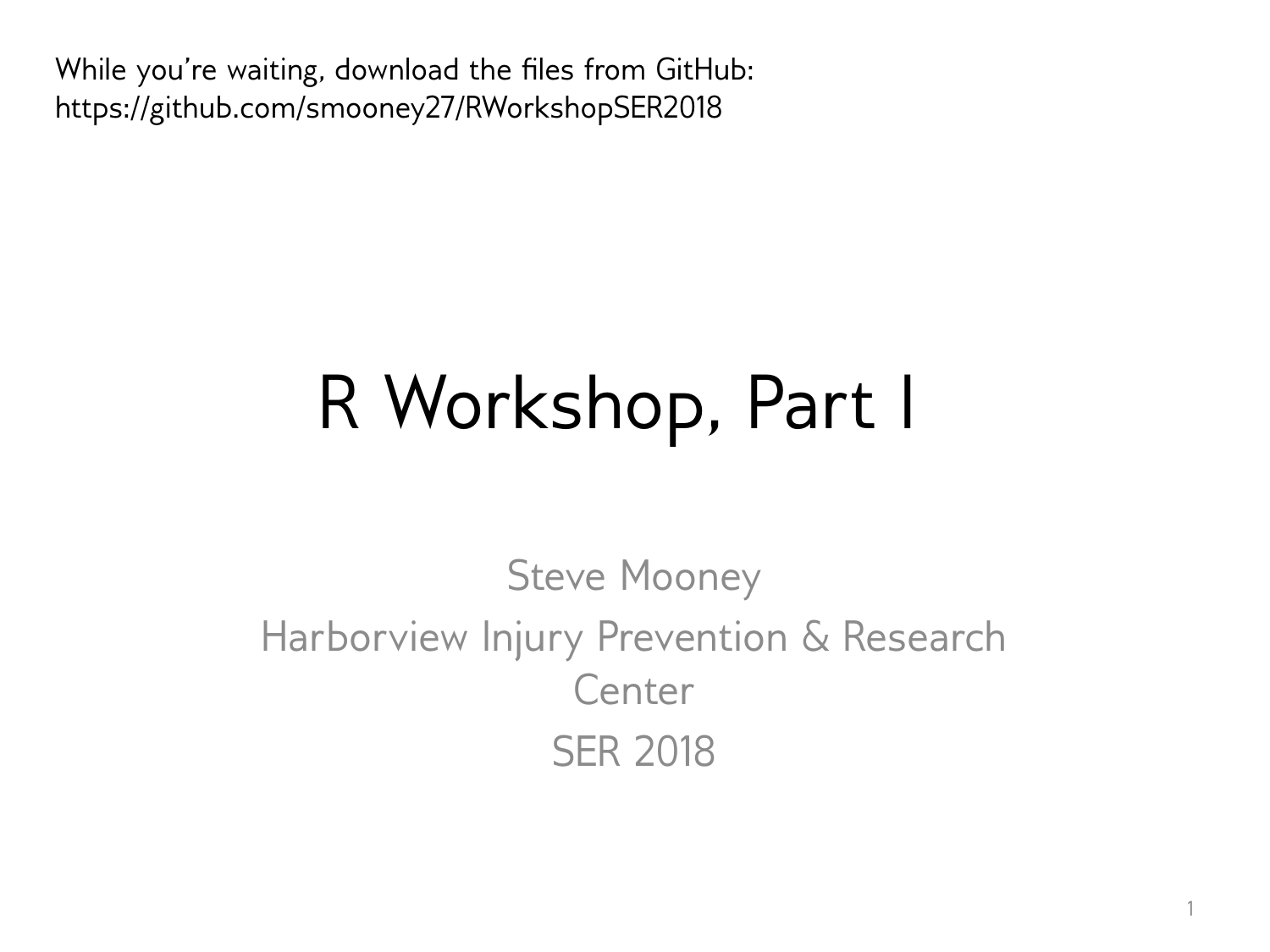

While you’re waiting, download the files from GitHub: https://github.com/smooney27/RWorkshopSER2018
# R Workshop, Part I
Steve Mooney
Harborview Injury Prevention & Research Center
SER 2018
1